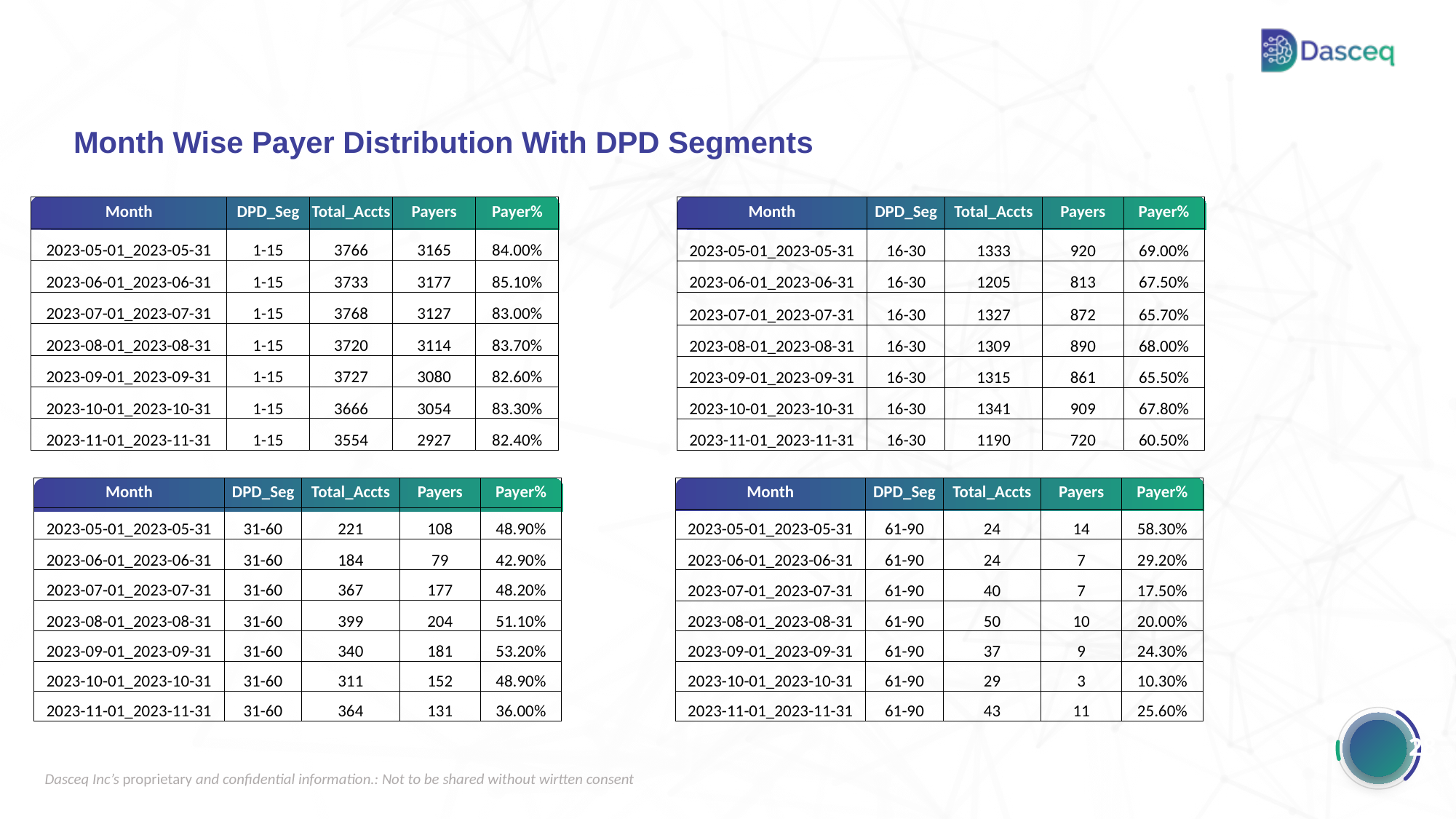

Month Wise Payer Distribution With DPD Segments

| Month | DPD\_Seg | Total\_Accts | Payers | Payer% |
| --- | --- | --- | --- | --- |
| 2023-05-01\_2023-05-31 | 1-15 | 3766 | 3165 | 84.00% |
| 2023-06-01\_2023-06-31 | 1-15 | 3733 | 3177 | 85.10% |
| 2023-07-01\_2023-07-31 | 1-15 | 3768 | 3127 | 83.00% |
| 2023-08-01\_2023-08-31 | 1-15 | 3720 | 3114 | 83.70% |
| 2023-09-01\_2023-09-31 | 1-15 | 3727 | 3080 | 82.60% |
| 2023-10-01\_2023-10-31 | 1-15 | 3666 | 3054 | 83.30% |
| 2023-11-01\_2023-11-31 | 1-15 | 3554 | 2927 | 82.40% |
| Month | DPD\_Seg | Total\_Accts | Payers | Payer% |
| --- | --- | --- | --- | --- |
| 2023-05-01\_2023-05-31 | 16-30 | 1333 | 920 | 69.00% |
| 2023-06-01\_2023-06-31 | 16-30 | 1205 | 813 | 67.50% |
| 2023-07-01\_2023-07-31 | 16-30 | 1327 | 872 | 65.70% |
| 2023-08-01\_2023-08-31 | 16-30 | 1309 | 890 | 68.00% |
| 2023-09-01\_2023-09-31 | 16-30 | 1315 | 861 | 65.50% |
| 2023-10-01\_2023-10-31 | 16-30 | 1341 | 909 | 67.80% |
| 2023-11-01\_2023-11-31 | 16-30 | 1190 | 720 | 60.50% |
| Month | DPD\_Seg | Total\_Accts | Payers | Payer% |
| --- | --- | --- | --- | --- |
| 2023-05-01\_2023-05-31 | 31-60 | 221 | 108 | 48.90% |
| 2023-06-01\_2023-06-31 | 31-60 | 184 | 79 | 42.90% |
| 2023-07-01\_2023-07-31 | 31-60 | 367 | 177 | 48.20% |
| 2023-08-01\_2023-08-31 | 31-60 | 399 | 204 | 51.10% |
| 2023-09-01\_2023-09-31 | 31-60 | 340 | 181 | 53.20% |
| 2023-10-01\_2023-10-31 | 31-60 | 311 | 152 | 48.90% |
| 2023-11-01\_2023-11-31 | 31-60 | 364 | 131 | 36.00% |
| Month | DPD\_Seg | Total\_Accts | Payers | Payer% |
| --- | --- | --- | --- | --- |
| 2023-05-01\_2023-05-31 | 61-90 | 24 | 14 | 58.30% |
| 2023-06-01\_2023-06-31 | 61-90 | 24 | 7 | 29.20% |
| 2023-07-01\_2023-07-31 | 61-90 | 40 | 7 | 17.50% |
| 2023-08-01\_2023-08-31 | 61-90 | 50 | 10 | 20.00% |
| 2023-09-01\_2023-09-31 | 61-90 | 37 | 9 | 24.30% |
| 2023-10-01\_2023-10-31 | 61-90 | 29 | 3 | 10.30% |
| 2023-11-01\_2023-11-31 | 61-90 | 43 | 11 | 25.60% |